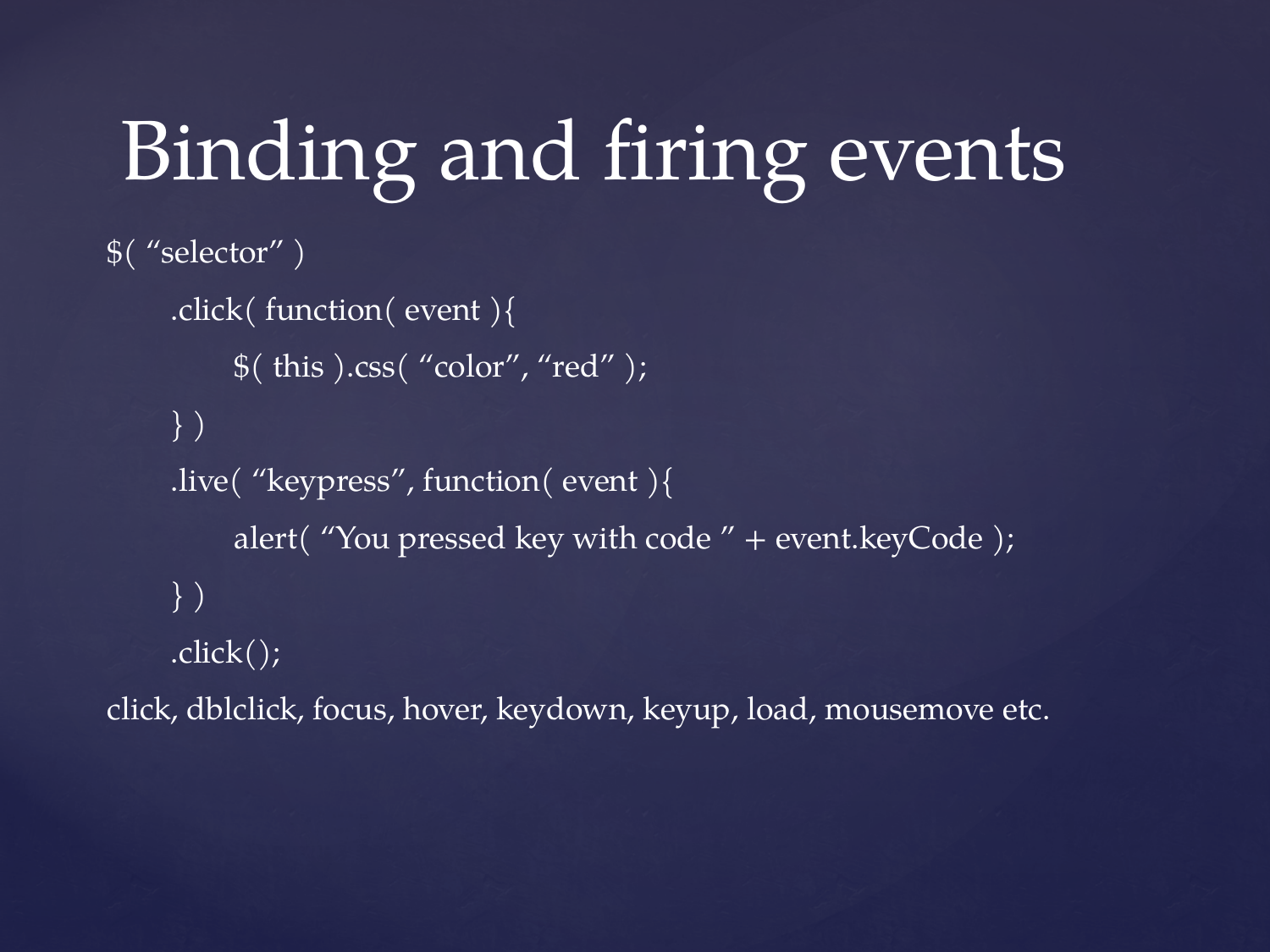

# Binding and firing events
$( “selector” )
.click( function( event ){
$( this ).css( “color”, “red” );
} )
.live( “keypress”, function( event ){
alert( “You pressed key with code ” + event.keyCode );
} )
.click();
click, dblclick, focus, hover, keydown, keyup, load, mousemove etc.